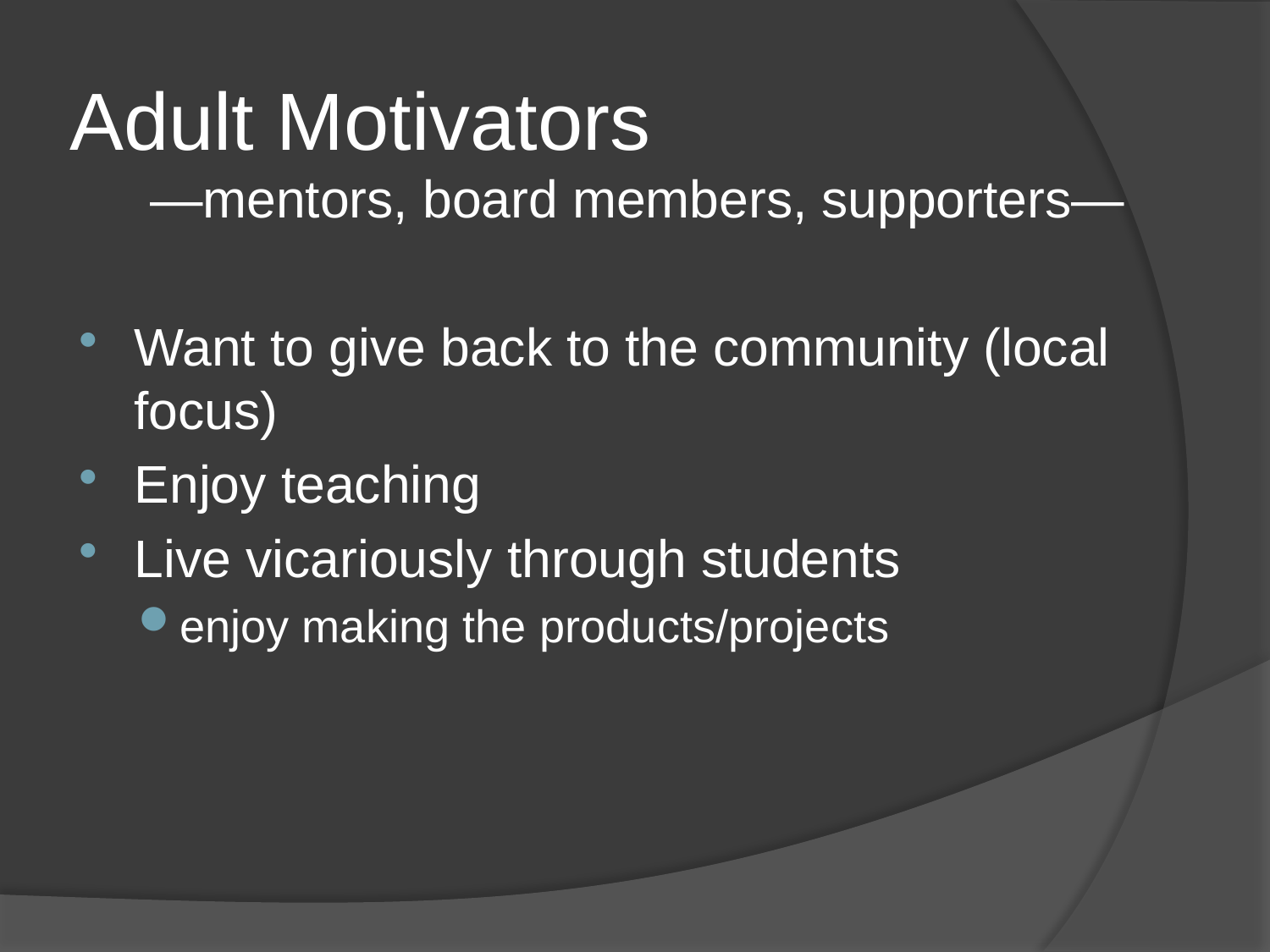

# Adult Motivators
—mentors, board members, supporters—

Want to give back to the community (local focus)
Enjoy teaching
Live vicariously through students
enjoy making the products/projects